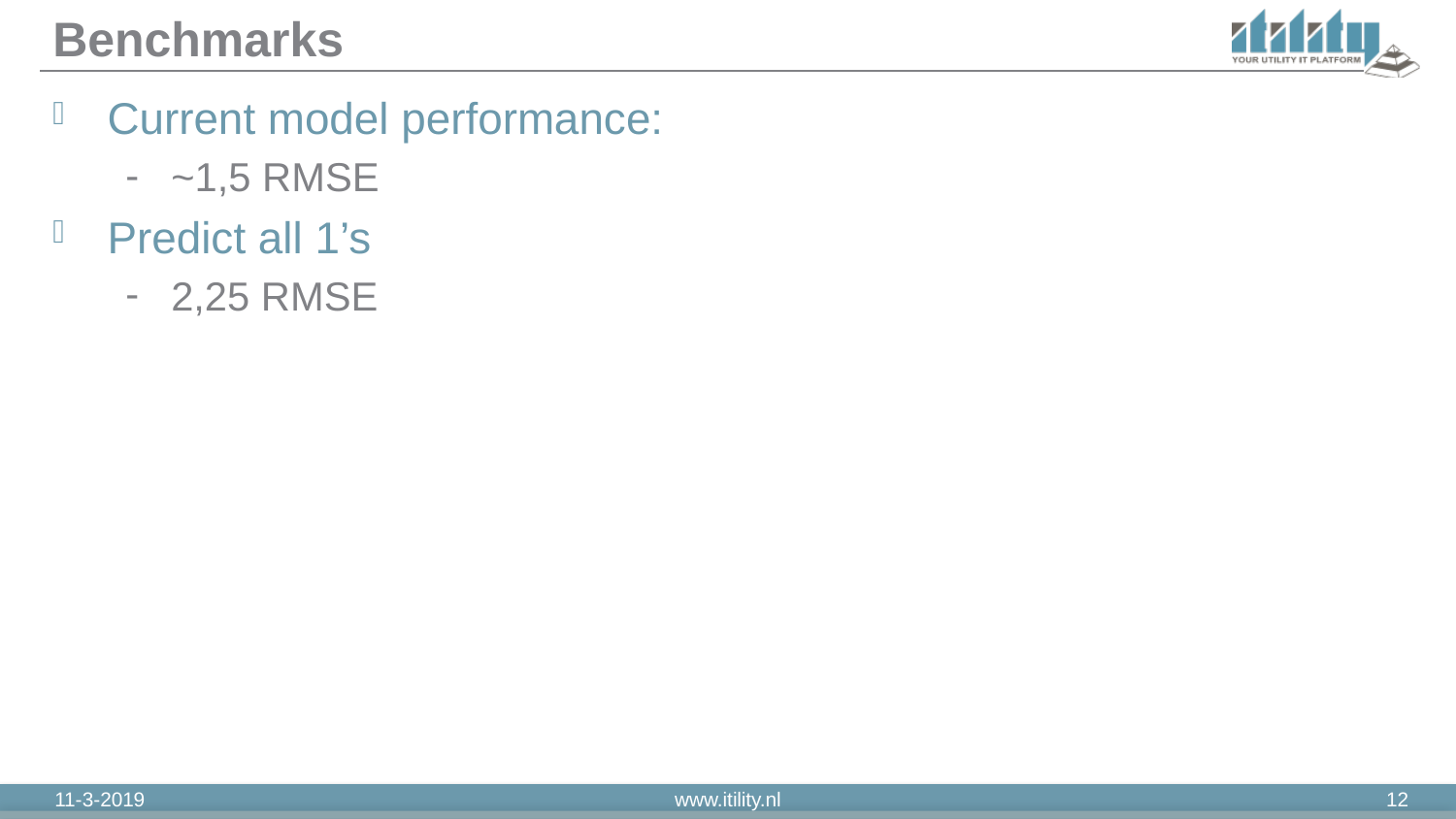

# Benchmarks
Current model performance:
~1,5 RMSE
Predict all 1’s
2,25 RMSE

11-3-2019
www.itility.nl
12